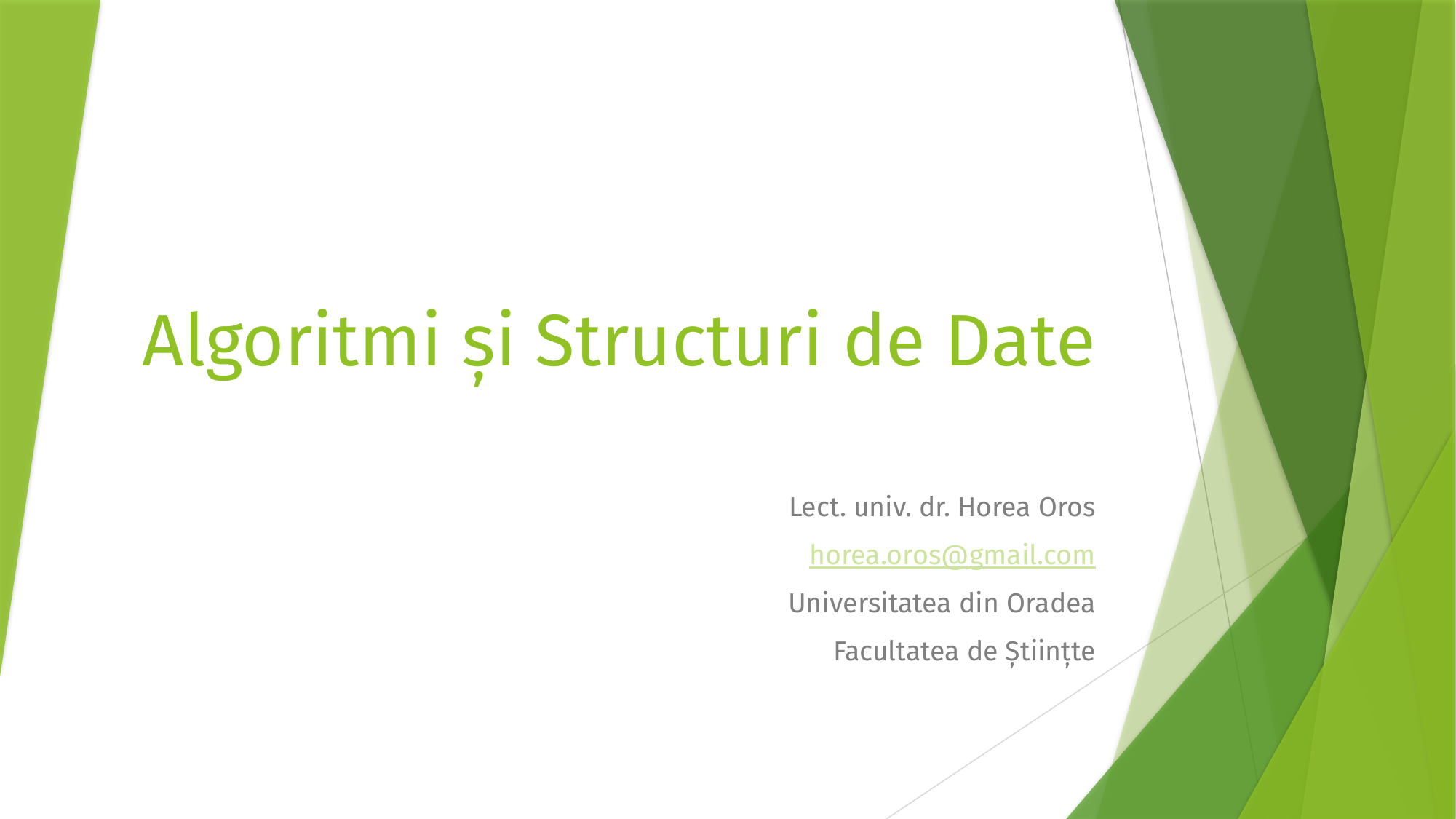

# Algoritmi și Structuri de Date
Lect. univ. dr. Horea Oros
horea.oros@gmail.com
Universitatea din Oradea
Facultatea de Științte